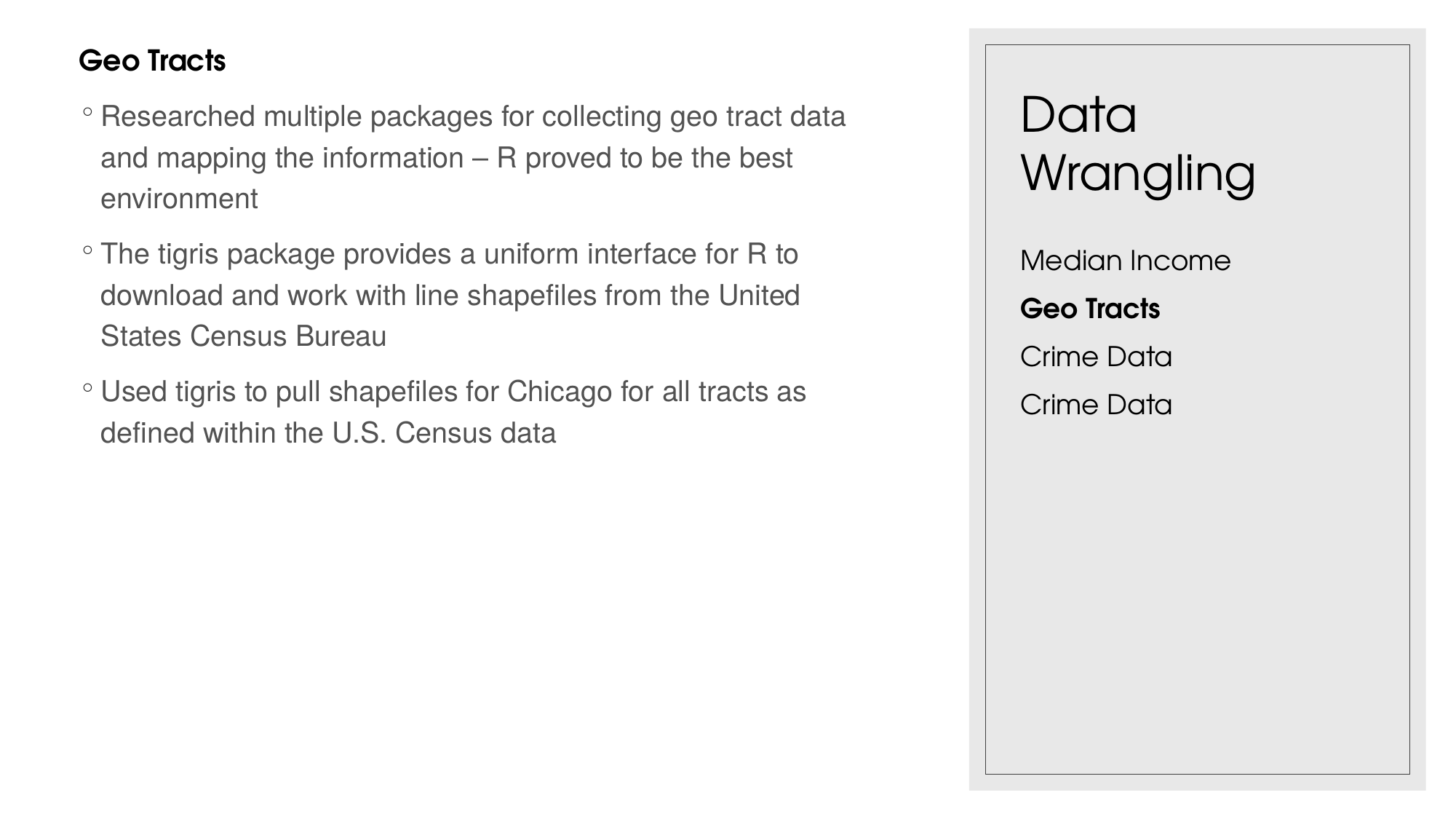

Geo Tracts
Researched multiple packages for collecting geo tract data and mapping the information – R proved to be the best environment
The tigris package provides a uniform interface for R to download and work with line shapeﬁles from the United States Census Bureau
Used tigris to pull shapefiles for Chicago for all tracts as defined within the U.S. Census data

# Data Wrangling
Median Income
Geo Tracts
Crime Data
Crime Data